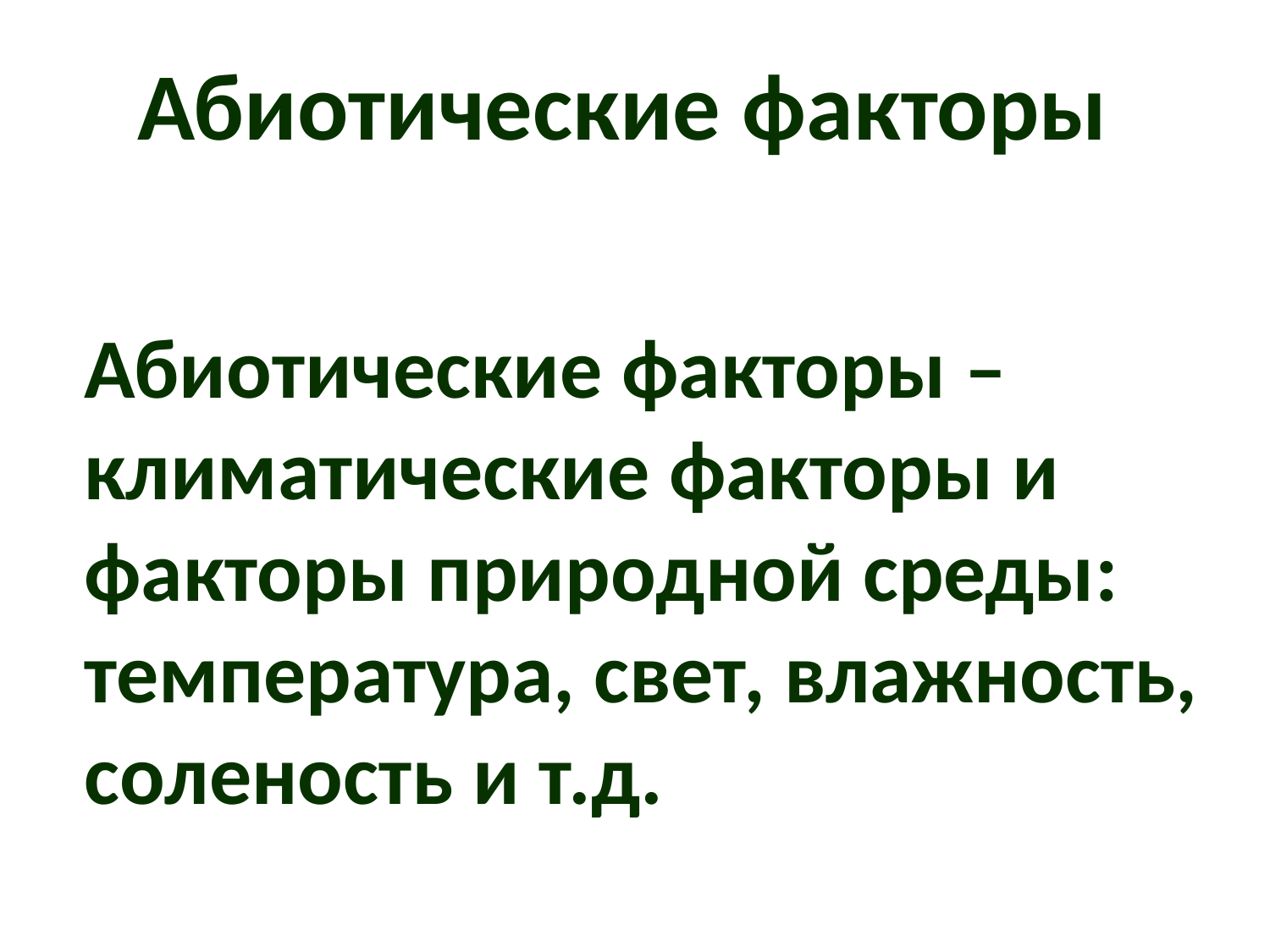

# Абиотические факторы
	Абиотические факторы –климатические факторы и факторы природной среды: температура, свет, влажность, соленость и т.д.